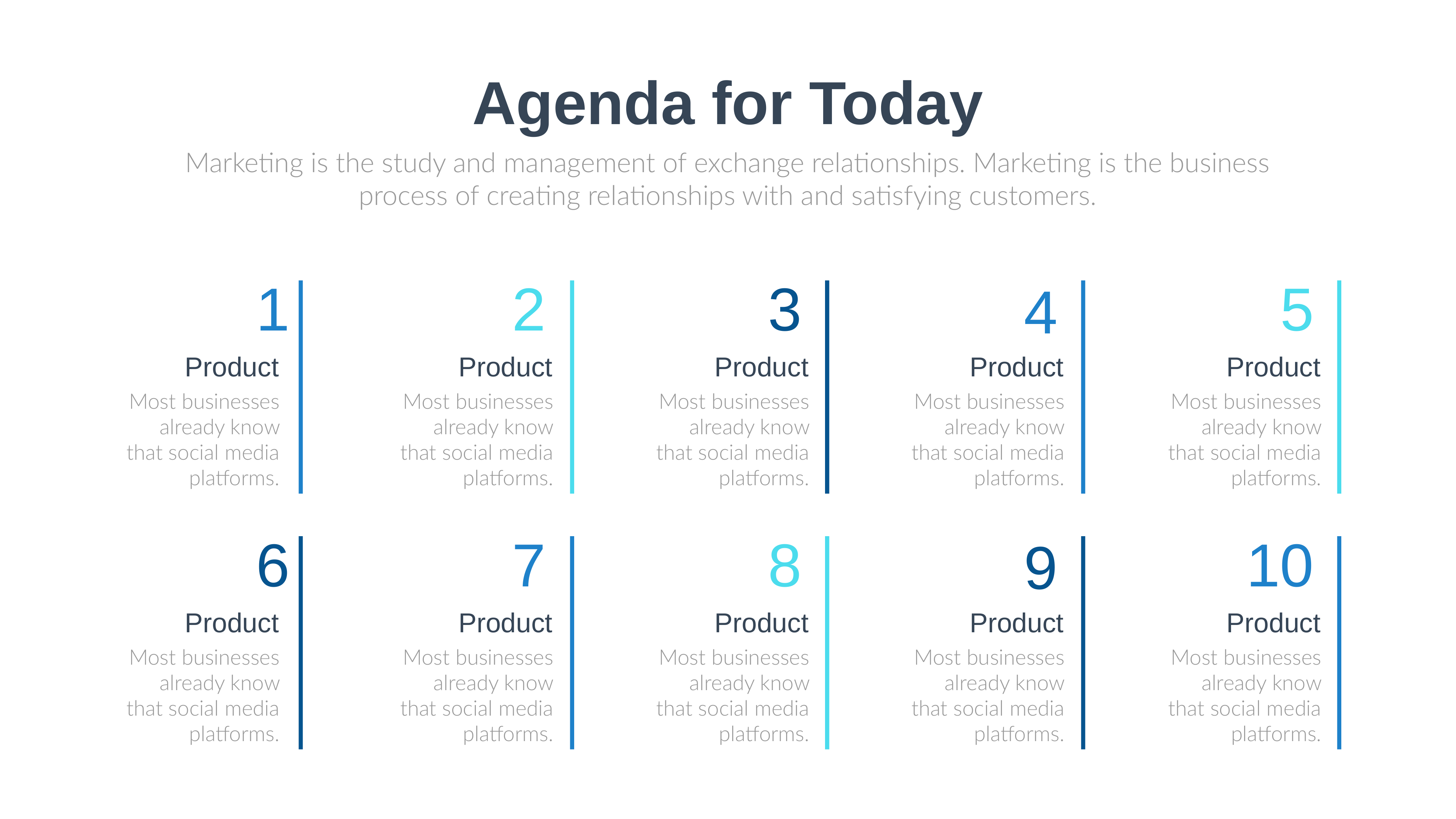

Agenda for Today
Marketing is the study and management of exchange relationships. Marketing is the business process of creating relationships with and satisfying customers.
1
2
3
5
4

Product
Most businesses already know that social media platforms.
Product
Most businesses already know that social media platforms.
Product
Most businesses already know that social media platforms.
Product
Most businesses already know that social media platforms.
Product
Most businesses already know that social media platforms.
6
7
8
10
9

Product
Most businesses already know that social media platforms.
Product
Most businesses already know that social media platforms.
Product
Most businesses already know that social media platforms.
Product
Most businesses already know that social media platforms.
Product
Most businesses already know that social media platforms.